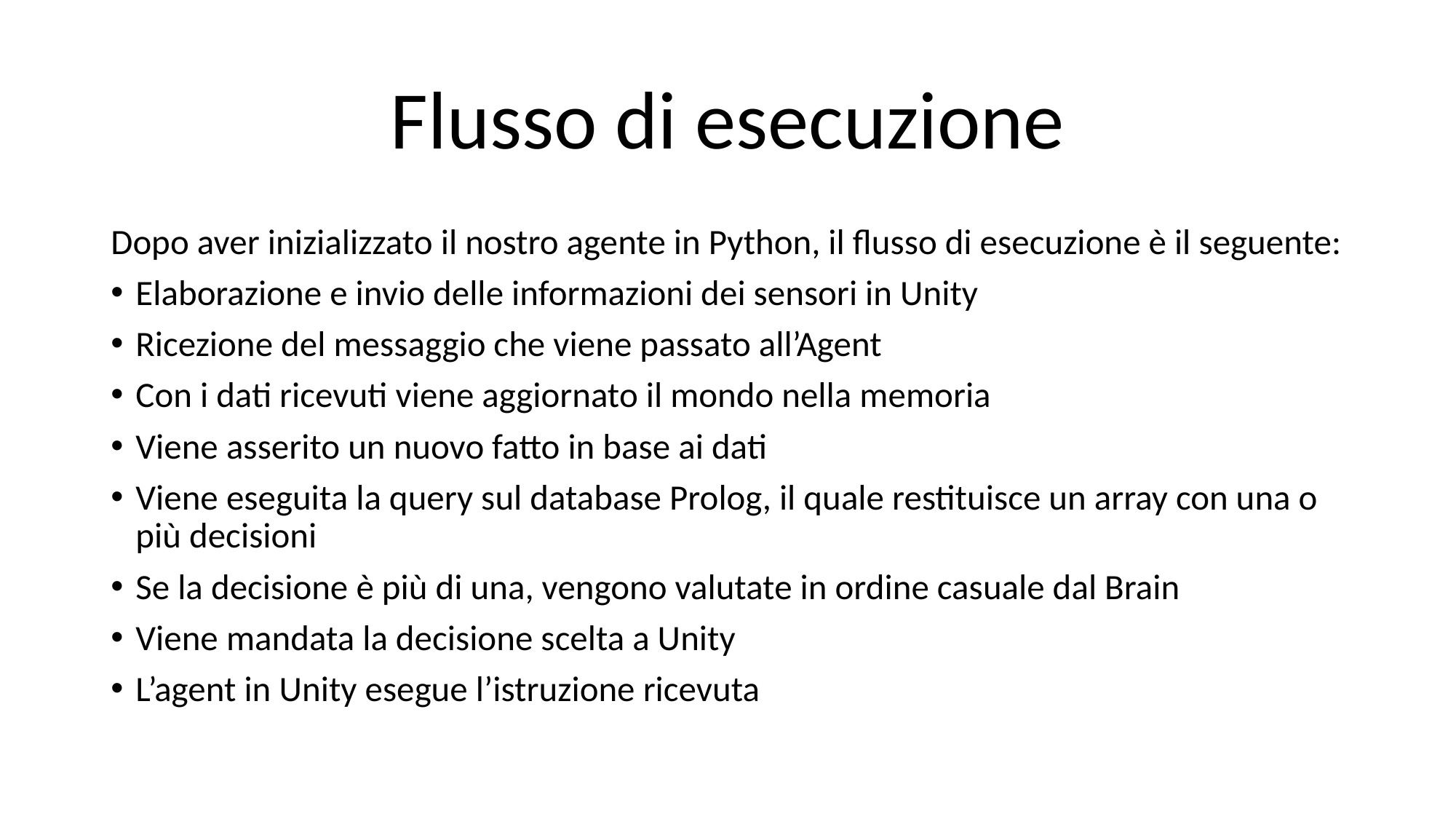

# Flusso di esecuzione
Dopo aver inizializzato il nostro agente in Python, il flusso di esecuzione è il seguente:
Elaborazione e invio delle informazioni dei sensori in Unity
Ricezione del messaggio che viene passato all’Agent
Con i dati ricevuti viene aggiornato il mondo nella memoria
Viene asserito un nuovo fatto in base ai dati
Viene eseguita la query sul database Prolog, il quale restituisce un array con una o più decisioni
Se la decisione è più di una, vengono valutate in ordine casuale dal Brain
Viene mandata la decisione scelta a Unity
L’agent in Unity esegue l’istruzione ricevuta